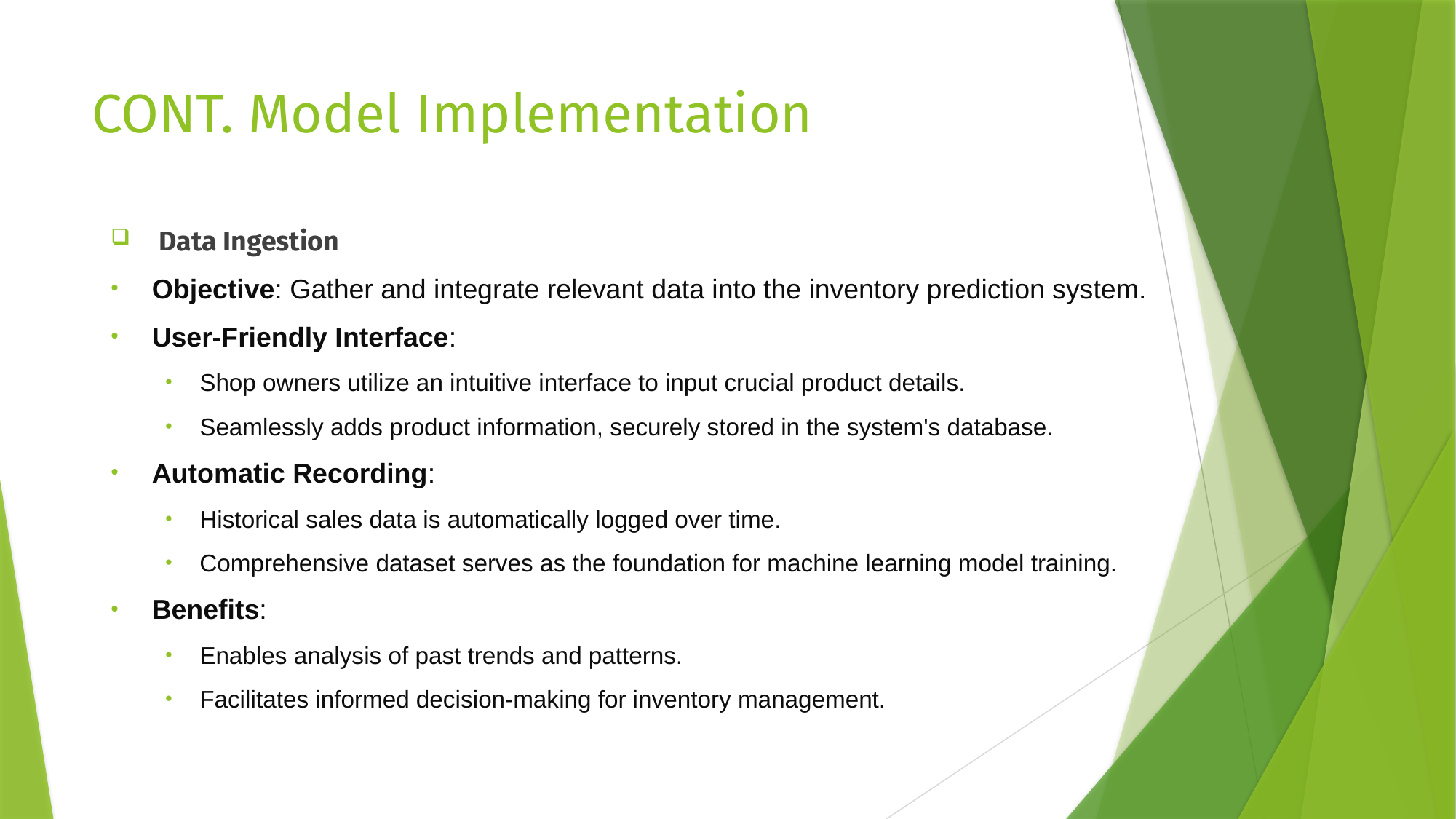

# CONT. Model Implementation
 Data Ingestion
Objective: Gather and integrate relevant data into the inventory prediction system.
User-Friendly Interface:
Shop owners utilize an intuitive interface to input crucial product details.
Seamlessly adds product information, securely stored in the system's database.
Automatic Recording:
Historical sales data is automatically logged over time.
Comprehensive dataset serves as the foundation for machine learning model training.
Benefits:
Enables analysis of past trends and patterns.
Facilitates informed decision-making for inventory management.